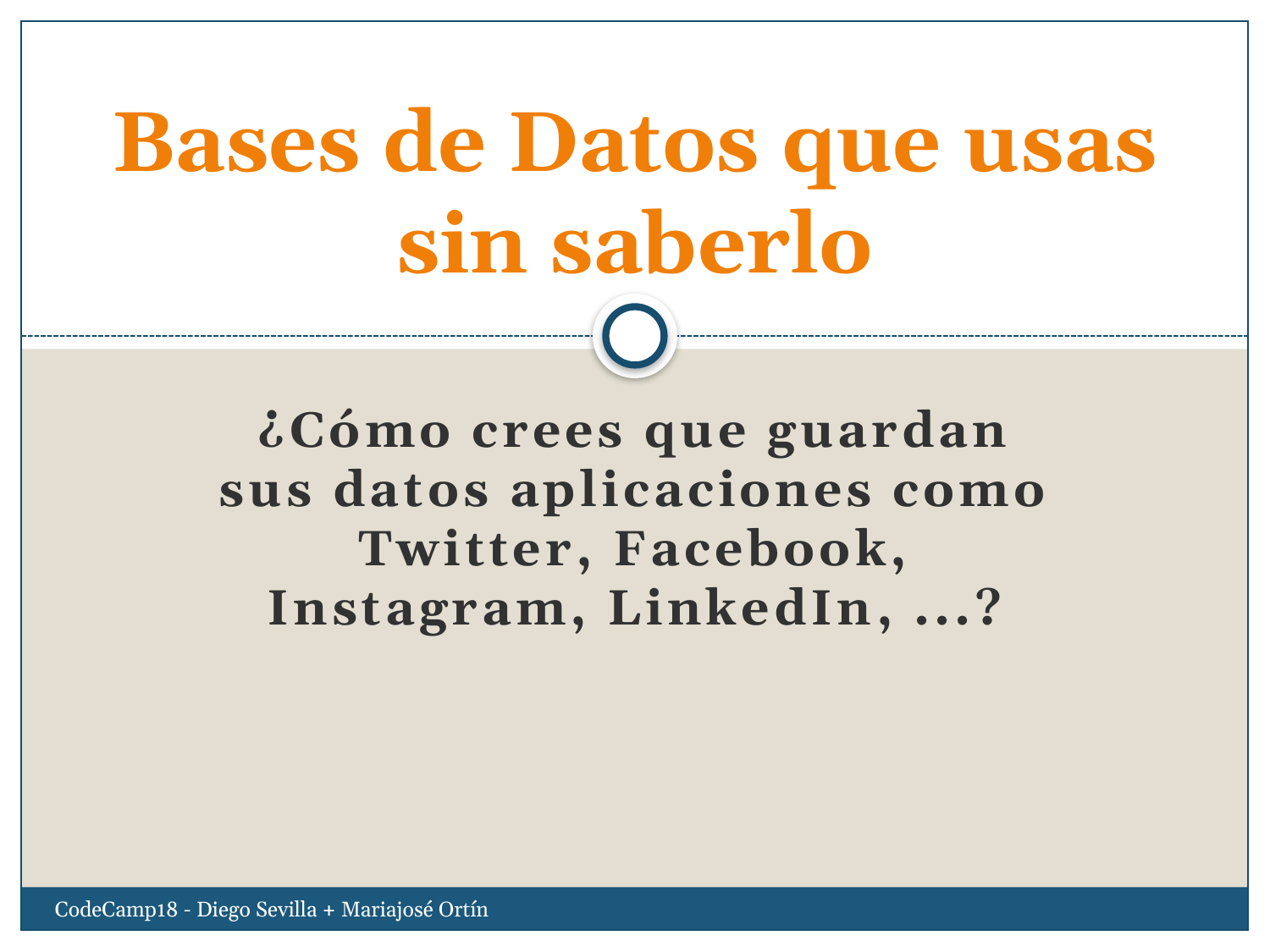

# Bases de Datos que usas sin saberlo
¿Cómo crees que guardan sus datos aplicaciones como Twitter, Facebook, Instagram, LinkedIn, ...?
CodeCamp18 - Diego Sevilla + Mariajosé Ortín